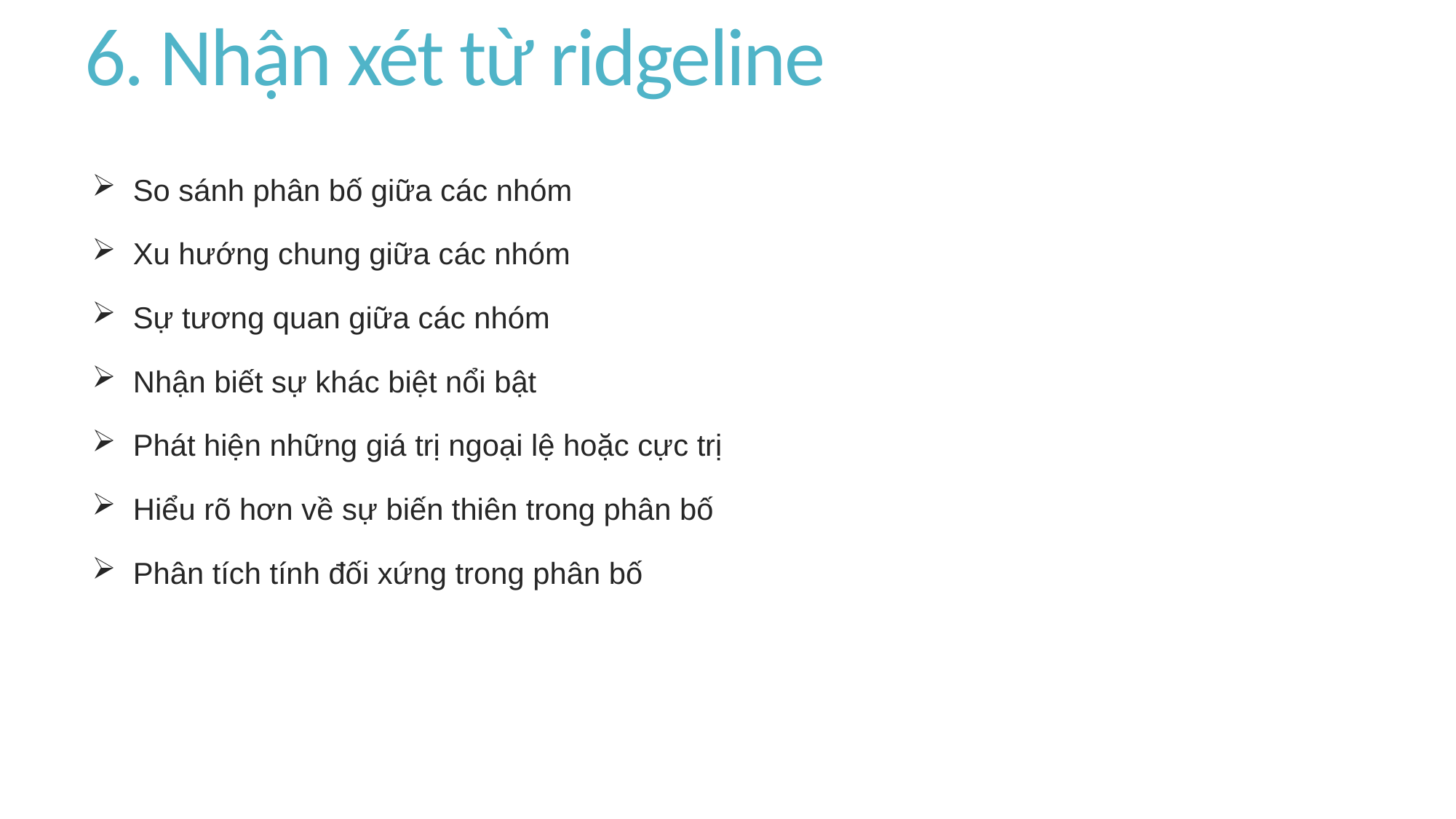

# 6. Nhận xét từ ridgeline
So sánh phân bố giữa các nhóm
Xu hướng chung giữa các nhóm
Sự tương quan giữa các nhóm
Nhận biết sự khác biệt nổi bật
Phát hiện những giá trị ngoại lệ hoặc cực trị
Hiểu rõ hơn về sự biến thiên trong phân bố
Phân tích tính đối xứng trong phân bố